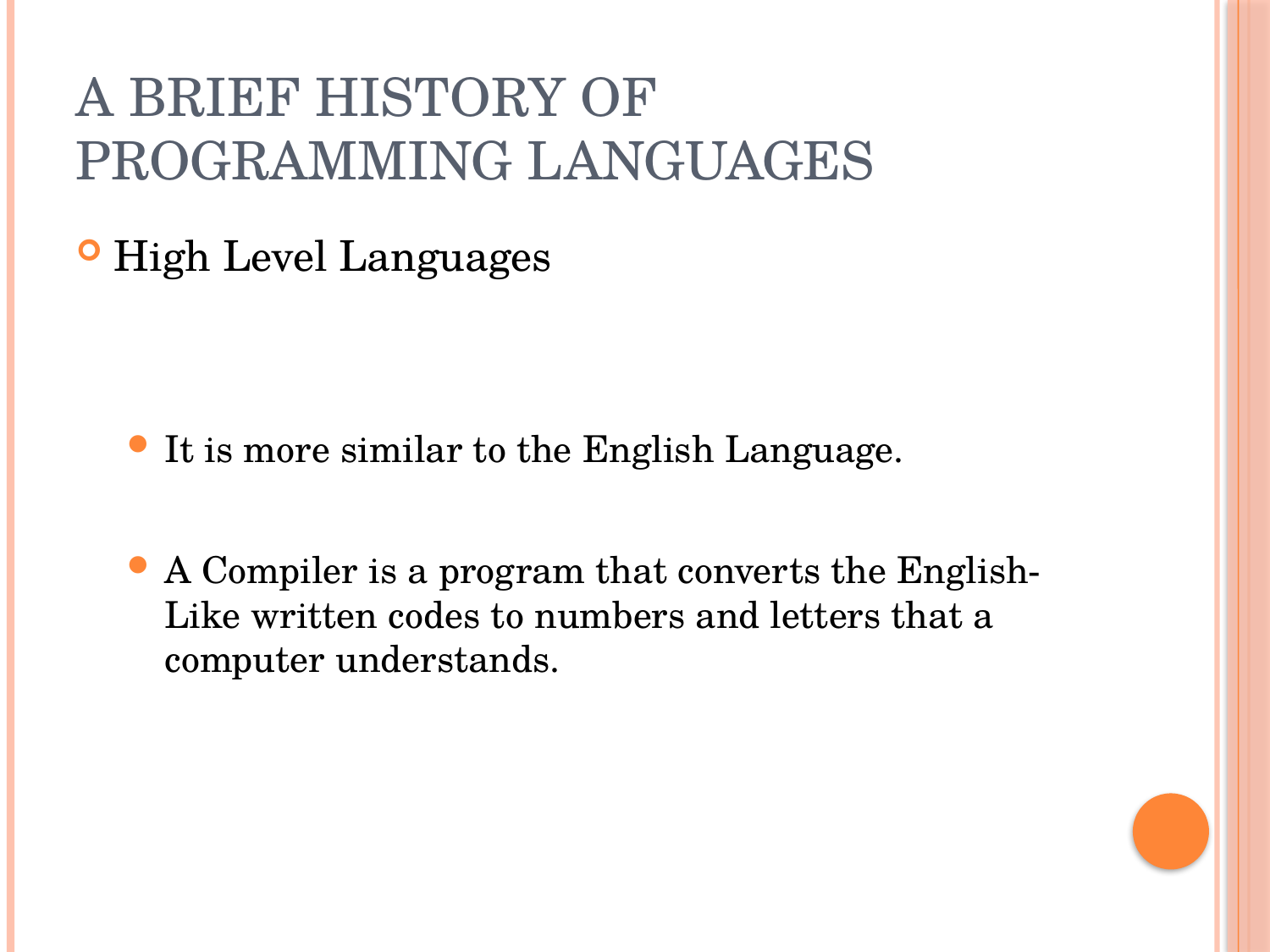

# A brief history of programming languages
High Level Languages

It is more similar to the English Language.

A Compiler is a program that converts the English-Like written codes to numbers and letters that a computer understands.